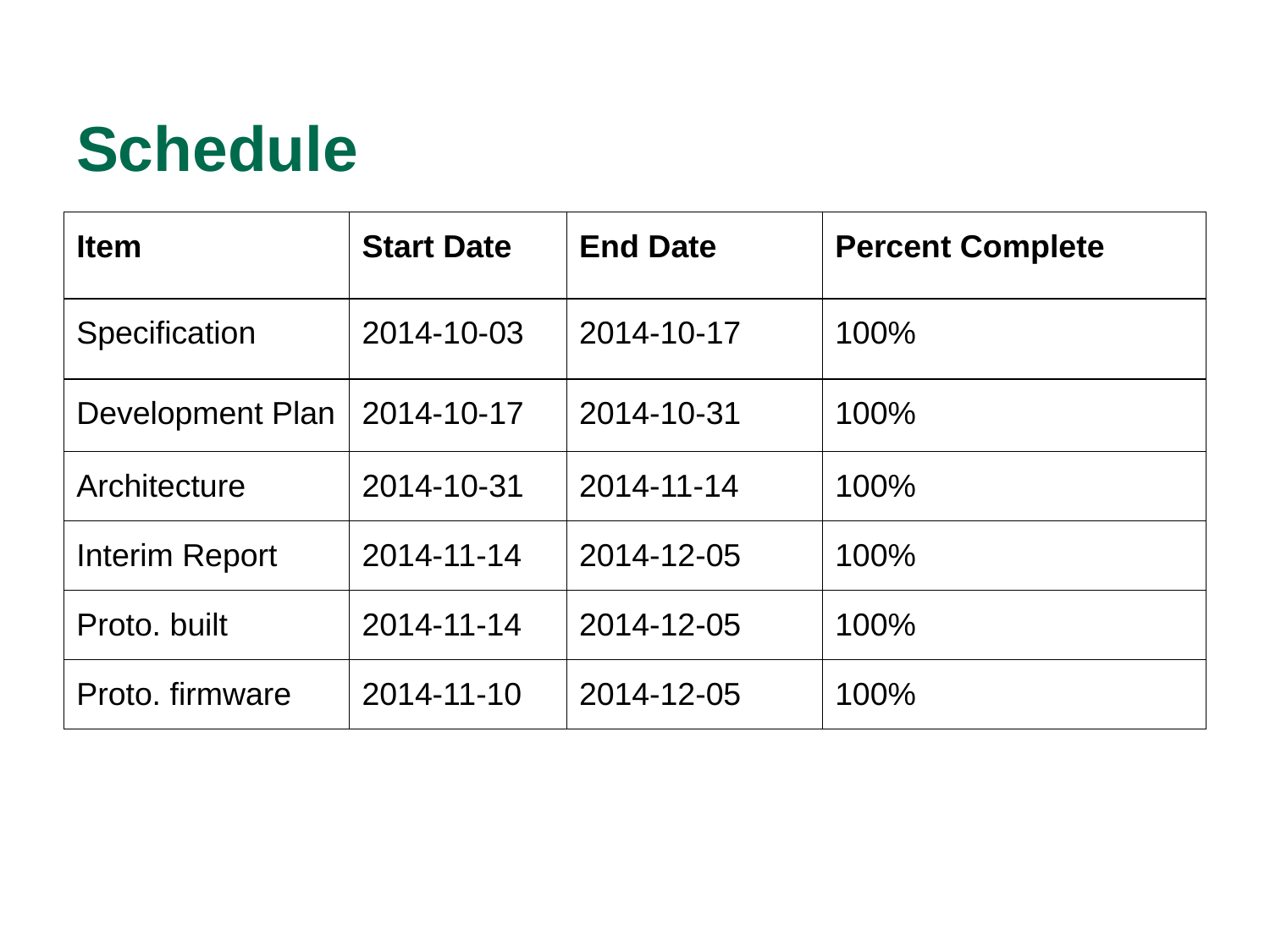

# Schedule
| Item | Start Date | End Date | Percent Complete |
| --- | --- | --- | --- |
| Specification | 2014-10-03 | 2014-10-17 | 100% |
| Development Plan | 2014-10-17 | 2014-10-31 | 100% |
| Architecture | 2014-10-31 | 2014-11-14 | 100% |
| Interim Report | 2014-11-14 | 2014-12-05 | 100% |
| Proto. built | 2014-11-14 | 2014-12-05 | 100% |
| Proto. firmware | 2014-11-10 | 2014-12-05 | 100% |